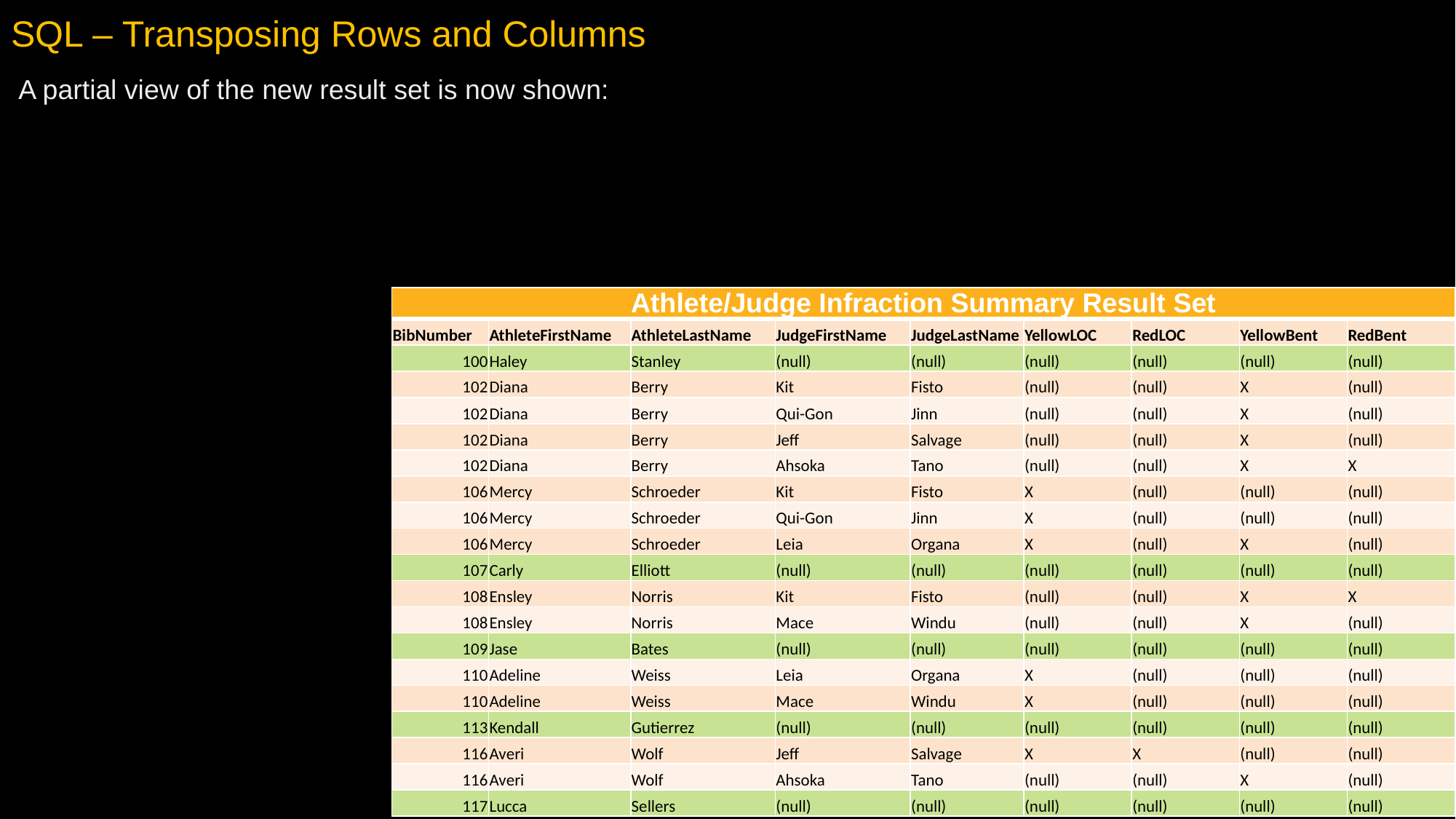

# SQL – Transposing Rows and Columns
 A partial view of the new result set is now shown:

| Athlete/Judge Infraction Summary Result Set |  |  |  |  |  |  |  |  |
| --- | --- | --- | --- | --- | --- | --- | --- | --- |
| BibNumber | AthleteFirstName | AthleteLastName | JudgeFirstName | JudgeLastName | YellowLOC | RedLOC | YellowBent | RedBent |
| 100 | Haley | Stanley | (null) | (null) | (null) | (null) | (null) | (null) |
| 102 | Diana | Berry | Kit | Fisto | (null) | (null) | X | (null) |
| 102 | Diana | Berry | Qui-Gon | Jinn | (null) | (null) | X | (null) |
| 102 | Diana | Berry | Jeff | Salvage | (null) | (null) | X | (null) |
| 102 | Diana | Berry | Ahsoka | Tano | (null) | (null) | X | X |
| 106 | Mercy | Schroeder | Kit | Fisto | X | (null) | (null) | (null) |
| 106 | Mercy | Schroeder | Qui-Gon | Jinn | X | (null) | (null) | (null) |
| 106 | Mercy | Schroeder | Leia | Organa | X | (null) | X | (null) |
| 107 | Carly | Elliott | (null) | (null) | (null) | (null) | (null) | (null) |
| 108 | Ensley | Norris | Kit | Fisto | (null) | (null) | X | X |
| 108 | Ensley | Norris | Mace | Windu | (null) | (null) | X | (null) |
| 109 | Jase | Bates | (null) | (null) | (null) | (null) | (null) | (null) |
| 110 | Adeline | Weiss | Leia | Organa | X | (null) | (null) | (null) |
| 110 | Adeline | Weiss | Mace | Windu | X | (null) | (null) | (null) |
| 113 | Kendall | Gutierrez | (null) | (null) | (null) | (null) | (null) | (null) |
| 116 | Averi | Wolf | Jeff | Salvage | X | X | (null) | (null) |
| 116 | Averi | Wolf | Ahsoka | Tano | (null) | (null) | X | (null) |
| 117 | Lucca | Sellers | (null) | (null) | (null) | (null) | (null) | (null) |